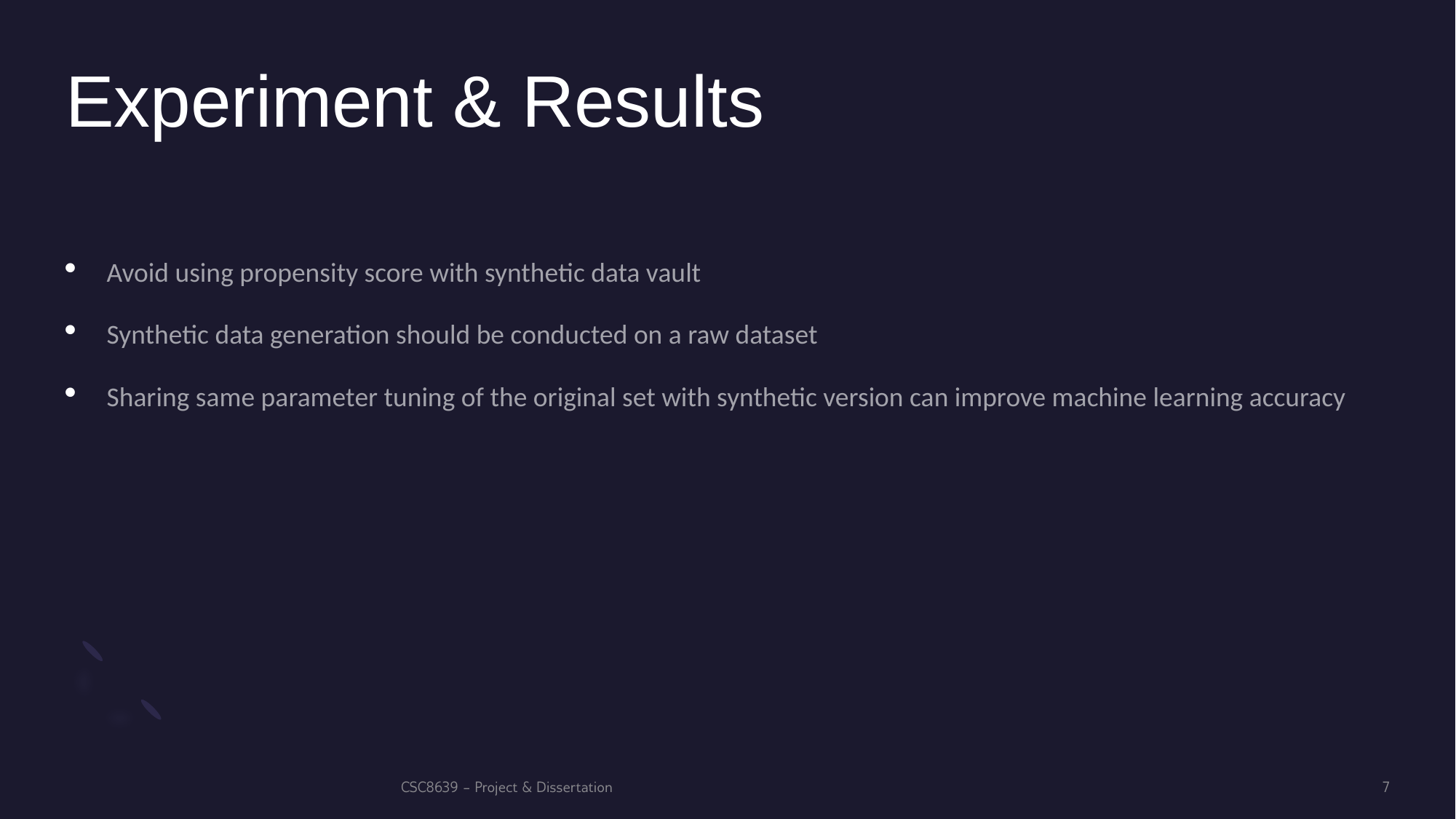

# Experiment & Results
Avoid using propensity score with synthetic data vault
Synthetic data generation should be conducted on a raw dataset
Sharing same parameter tuning of the original set with synthetic version can improve machine learning accuracy

CSC8639 – Project & Dissertation
7